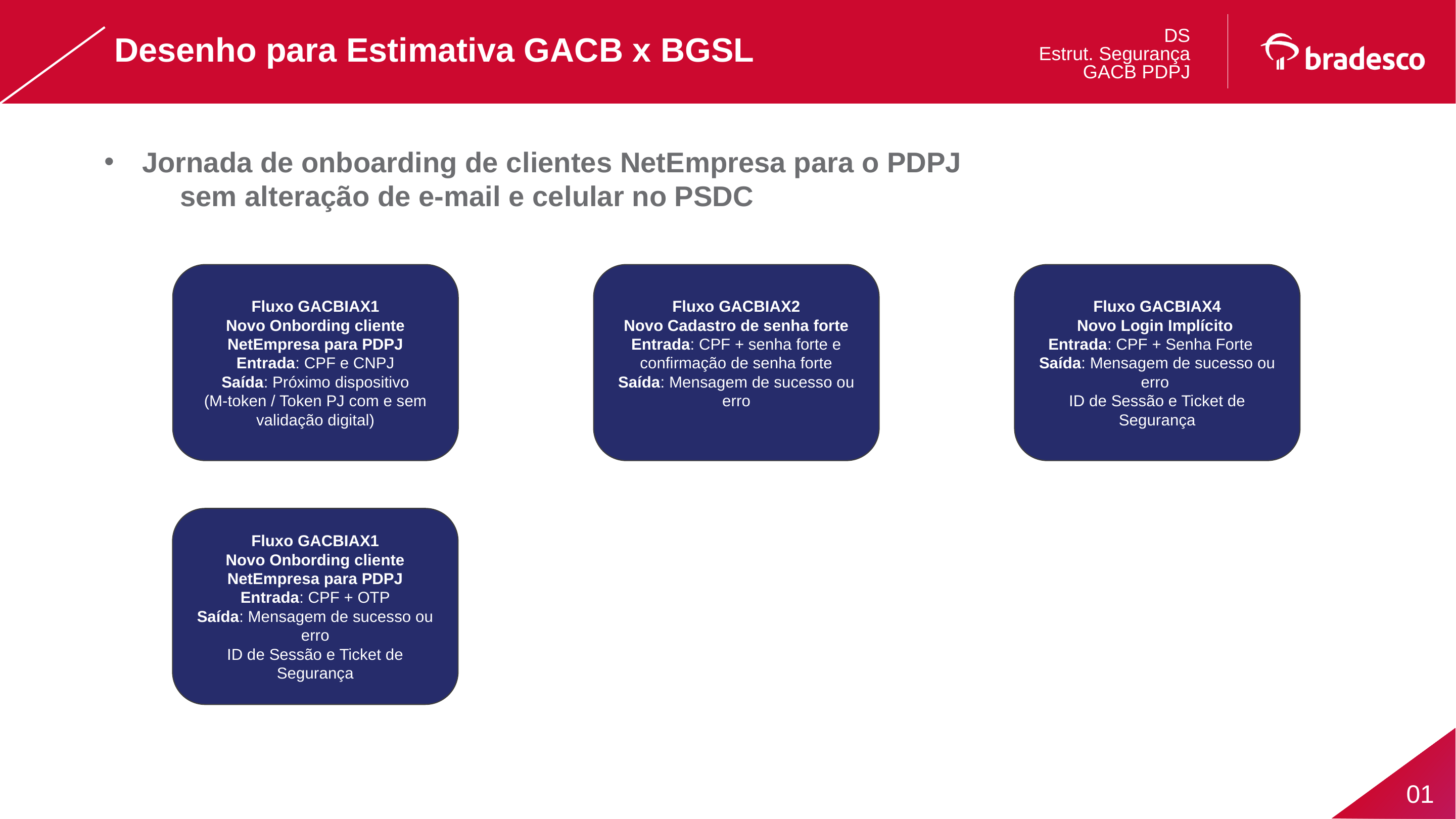

DS
Estrut. Segurança
GACB PDPJ
Desenho para Estimativa GACB x BGSL
Jornada de onboarding de clientes NetEmpresa para o PDPJ
	sem alteração de e-mail e celular no PSDC
Fluxo GACBIAX1
Novo Onbording cliente NetEmpresa para PDPJ
Entrada: CPF e CNPJ
Saída: Próximo dispositivo
(M-token / Token PJ com e sem validação digital)
Fluxo GACBIAX2
Novo Cadastro de senha forte
Entrada: CPF + senha forte e confirmação de senha forte
Saída: Mensagem de sucesso ou erro

Fluxo GACBIAX4
Novo Login Implícito
Entrada: CPF + Senha Forte
Saída: Mensagem de sucesso ou erro
ID de Sessão e Ticket de Segurança
Fluxo GACBIAX1
Novo Onbording cliente NetEmpresa para PDPJ
Entrada: CPF + OTP
Saída: Mensagem de sucesso ou erro
ID de Sessão e Ticket de Segurança
01